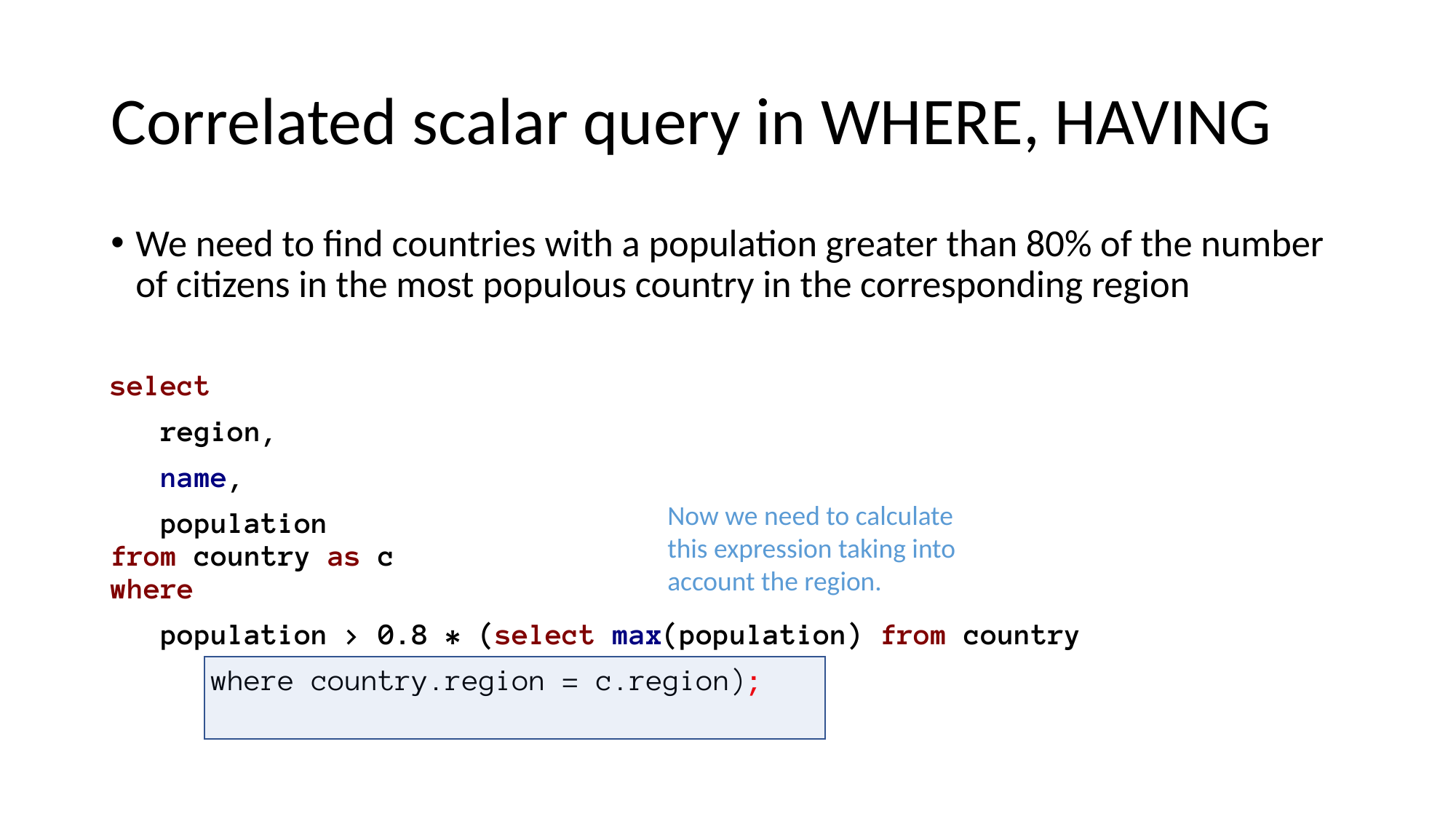

# Correlated scalar query in WHERE, HAVING
We need to find countries with a population greater than 80% of the number of citizens in the most populous country in the corresponding region

select
   region,
   name,
   population
from country as c
where
   population > 0.8 * (select max(population) from country
      where country.region = c.region);
Now we need to calculate this expression taking into account the region.